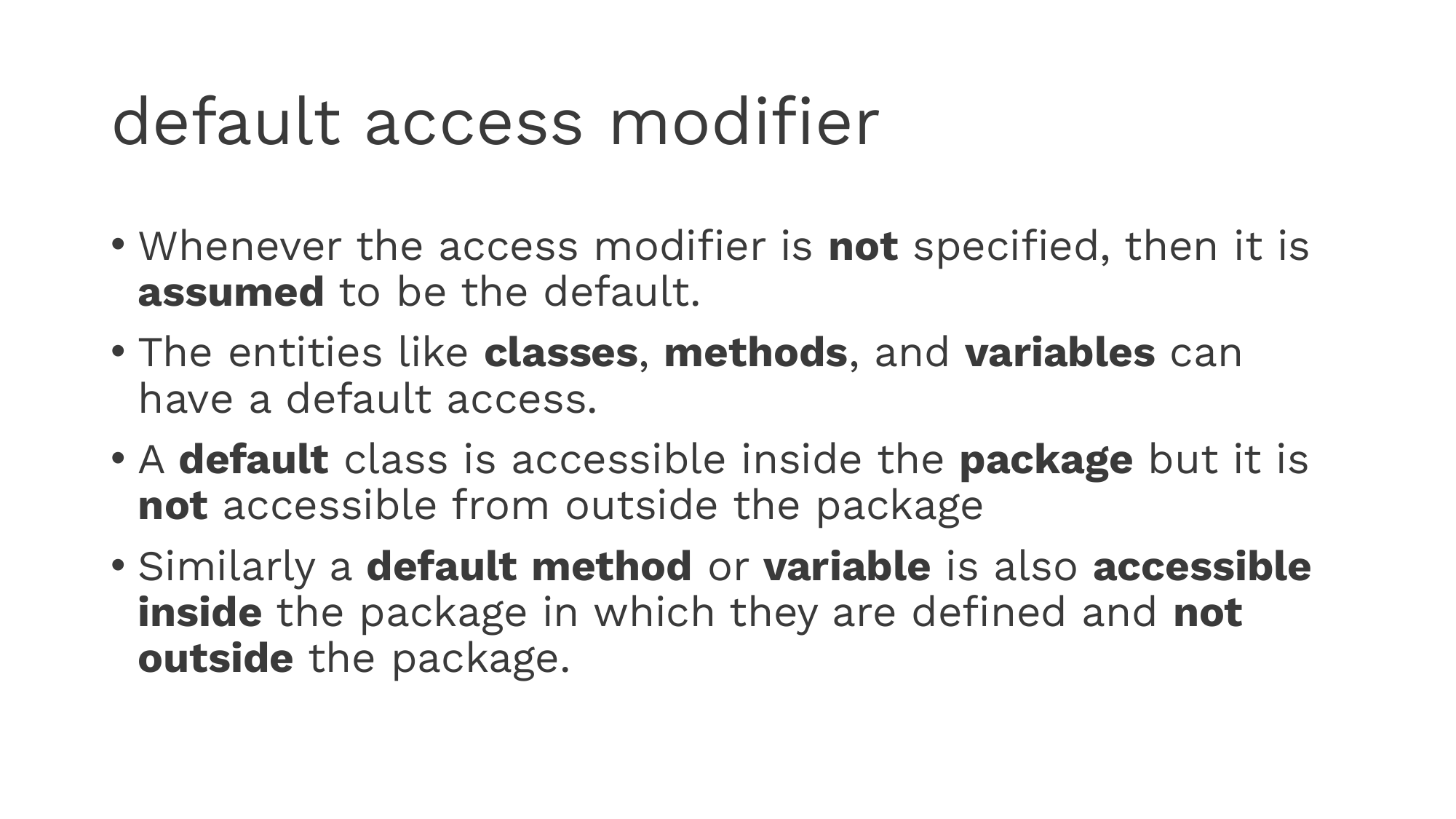

# default access modifier
Whenever the access modifier is not specified, then it is assumed to be the default.
The entities like classes, methods, and variables can have a default access.
A default class is accessible inside the package but it is not accessible from outside the package
Similarly a default method or variable is also accessible inside the package in which they are defined and not outside the package.